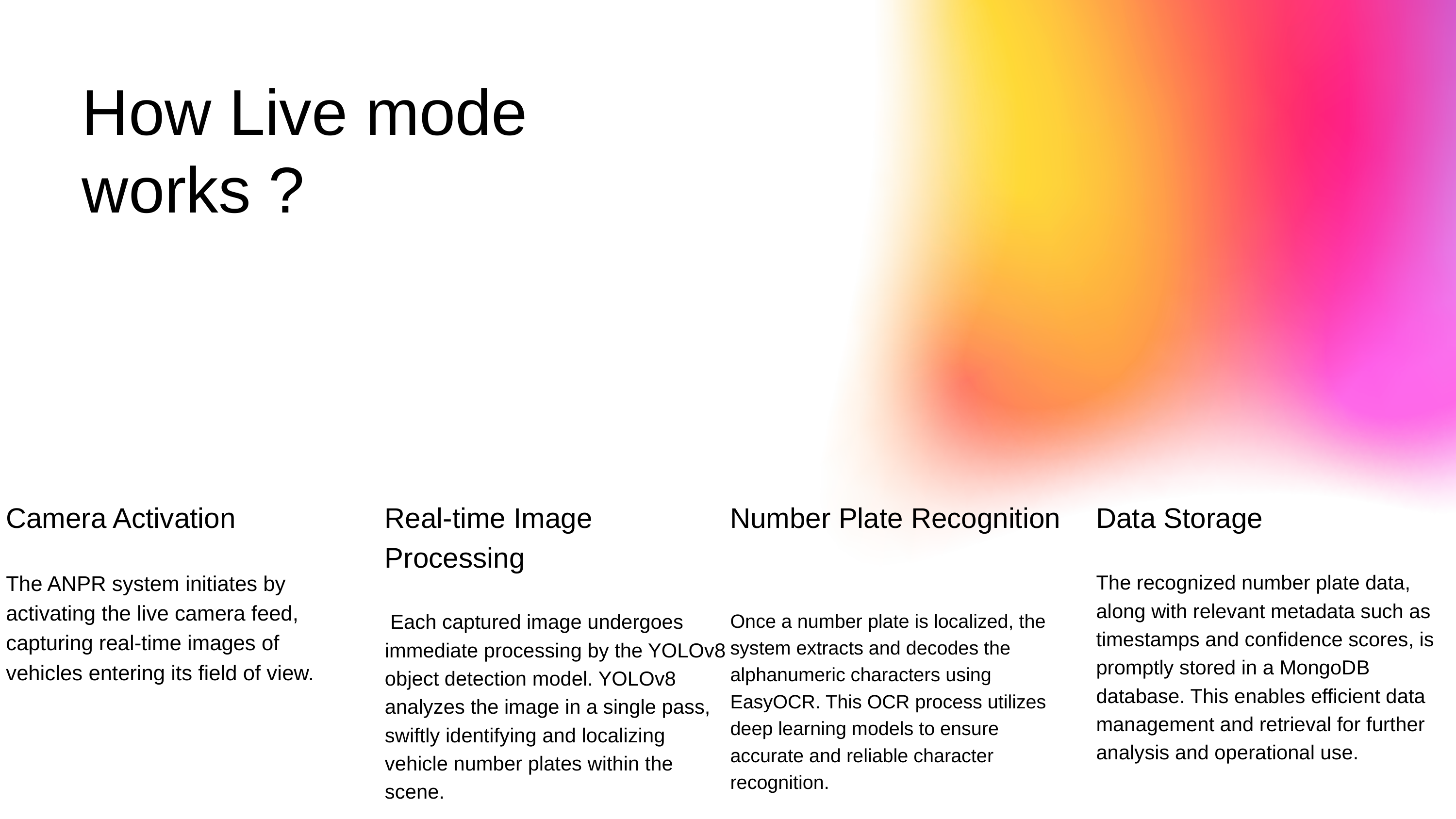

How Live mode
works ?

Camera Activation
The ANPR system initiates by activating the live camera feed, capturing real-time images of vehicles entering its field of view.
Real-time Image Processing
 Each captured image undergoes immediate processing by the YOLOv8 object detection model. YOLOv8 analyzes the image in a single pass, swiftly identifying and localizing vehicle number plates within the scene.
Number Plate Recognition
Once a number plate is localized, the system extracts and decodes the alphanumeric characters using EasyOCR. This OCR process utilizes deep learning models to ensure accurate and reliable character recognition.
Data Storage
The recognized number plate data, along with relevant metadata such as timestamps and confidence scores, is promptly stored in a MongoDB database. This enables efficient data management and retrieval for further analysis and operational use.